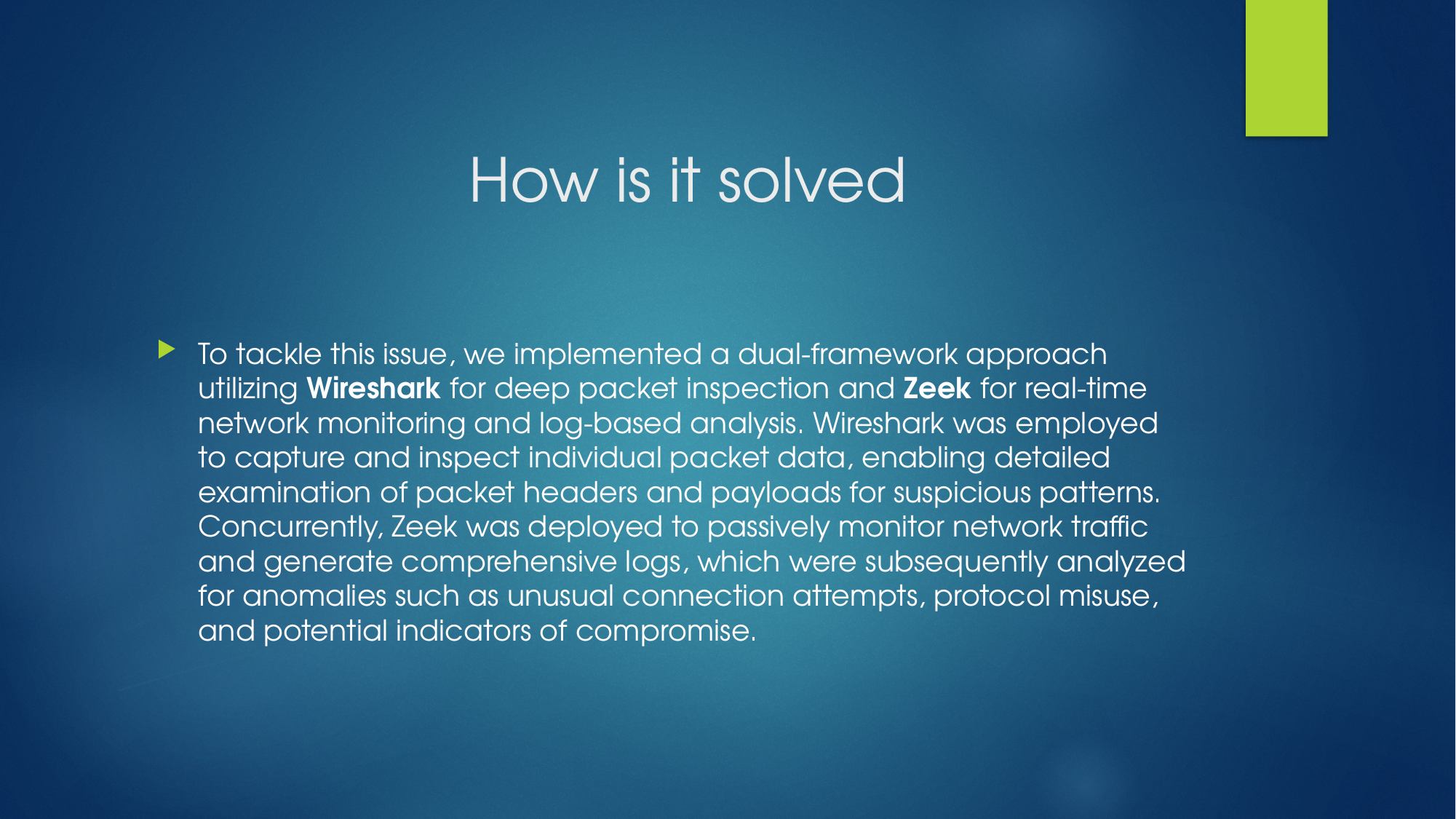

# How is it solved
To tackle this issue, we implemented a dual-framework approach utilizing Wireshark for deep packet inspection and Zeek for real-time network monitoring and log-based analysis. Wireshark was employed to capture and inspect individual packet data, enabling detailed examination of packet headers and payloads for suspicious patterns. Concurrently, Zeek was deployed to passively monitor network traffic and generate comprehensive logs, which were subsequently analyzed for anomalies such as unusual connection attempts, protocol misuse, and potential indicators of compromise.